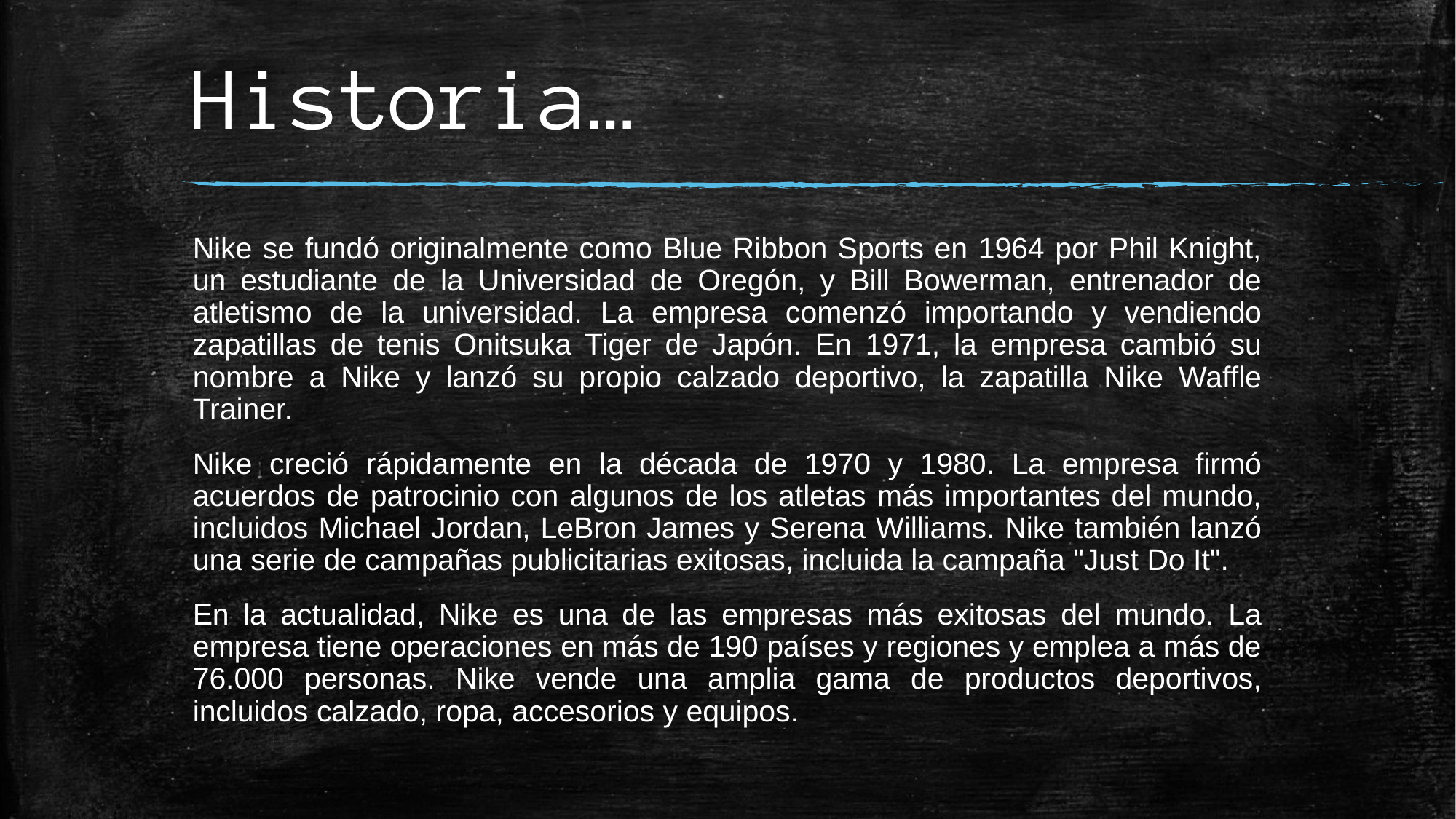

# Historia…
Nike se fundó originalmente como Blue Ribbon Sports en 1964 por Phil Knight, un estudiante de la Universidad de Oregón, y Bill Bowerman, entrenador de atletismo de la universidad. La empresa comenzó importando y vendiendo zapatillas de tenis Onitsuka Tiger de Japón. En 1971, la empresa cambió su nombre a Nike y lanzó su propio calzado deportivo, la zapatilla Nike Waffle Trainer.
Nike creció rápidamente en la década de 1970 y 1980. La empresa firmó acuerdos de patrocinio con algunos de los atletas más importantes del mundo, incluidos Michael Jordan, LeBron James y Serena Williams. Nike también lanzó una serie de campañas publicitarias exitosas, incluida la campaña "Just Do It".
En la actualidad, Nike es una de las empresas más exitosas del mundo. La empresa tiene operaciones en más de 190 países y regiones y emplea a más de 76.000 personas. Nike vende una amplia gama de productos deportivos, incluidos calzado, ropa, accesorios y equipos.